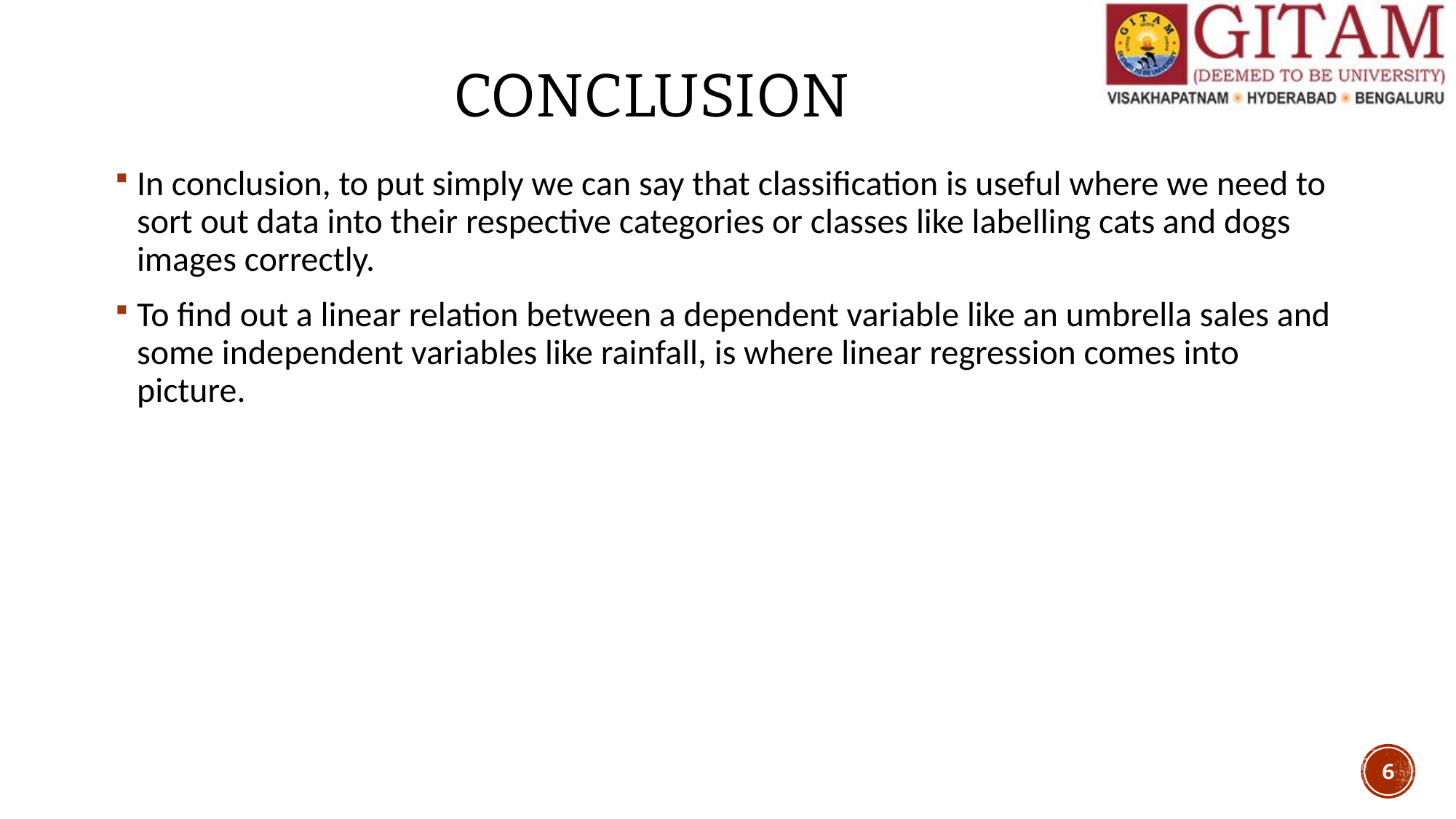

# conclusion
In conclusion, to put simply we can say that classification is useful where we need to sort out data into their respective categories or classes like labelling cats and dogs images correctly.
To find out a linear relation between a dependent variable like an umbrella sales and some independent variables like rainfall, is where linear regression comes into picture.
6